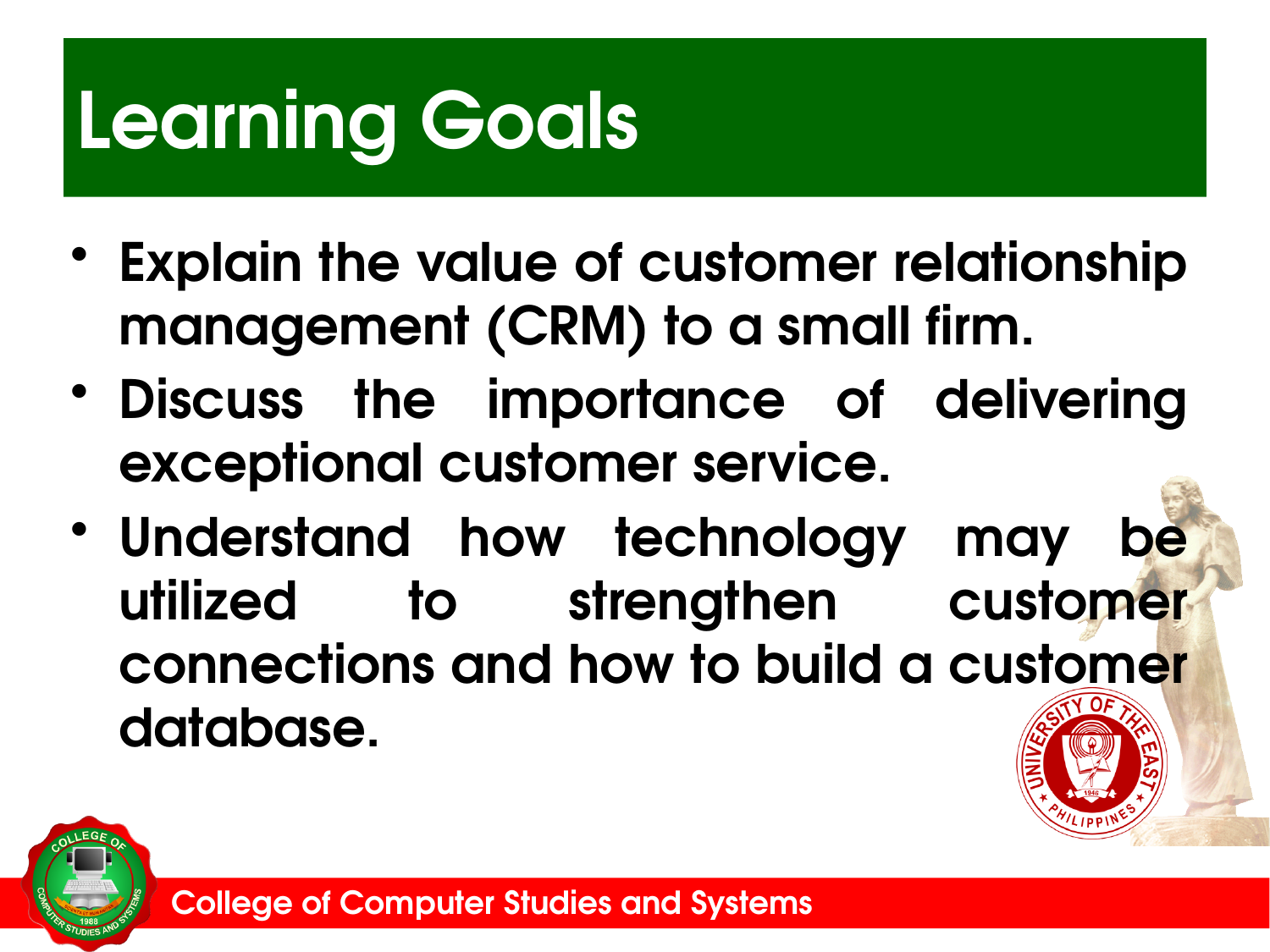

# Learning Goals
Explain the value of customer relationship management (CRM) to a small firm.
Discuss the importance of delivering exceptional customer service.
Understand how technology may be utilized to strengthen customer connections and how to build a customer database.